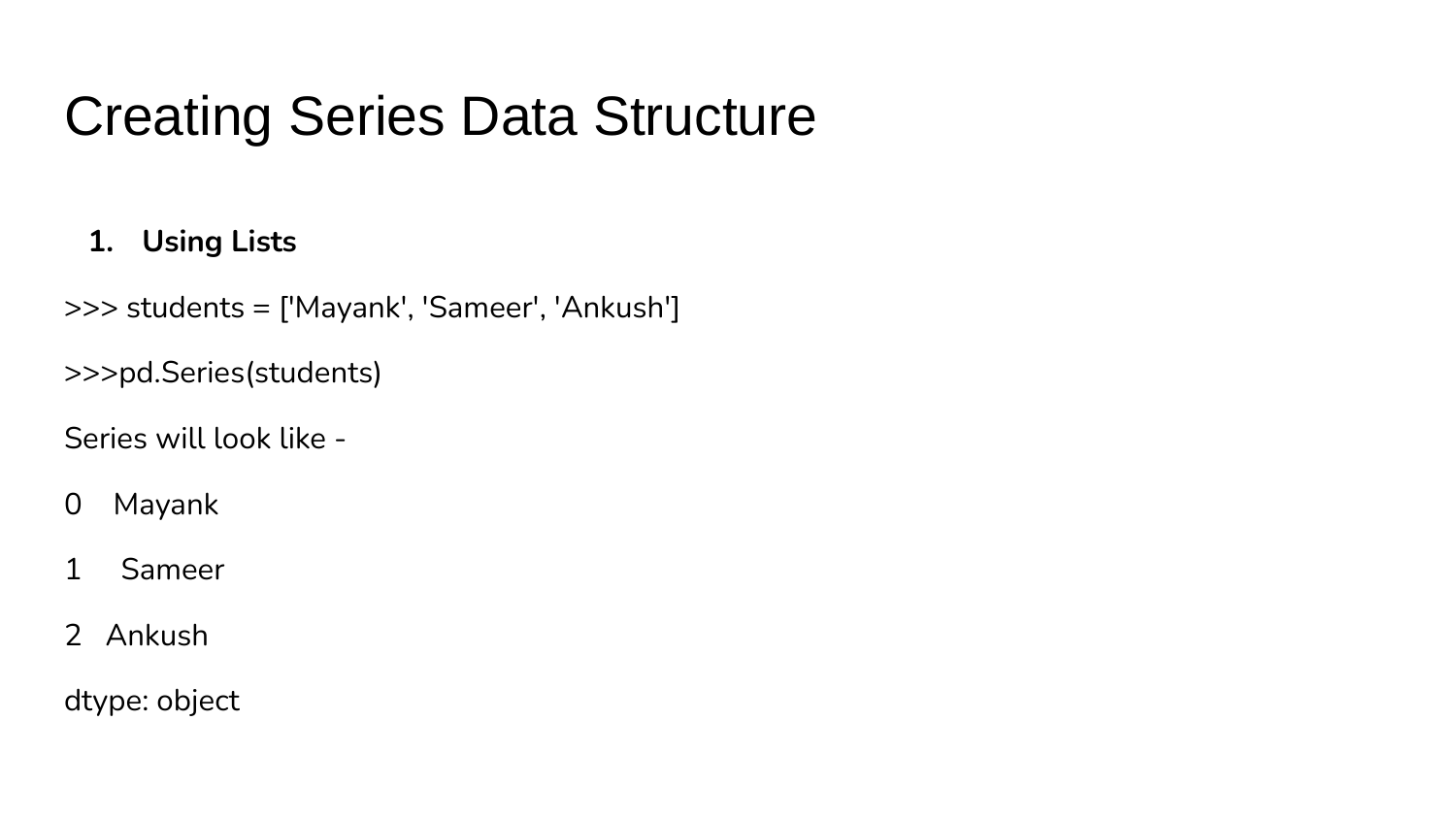

# Creating Series Data Structure
Using Lists
>>> students = ['Mayank', 'Sameer', 'Ankush']
>>>pd.Series(students)
Series will look like -
0    Mayank
1     Sameer
2   Ankush
dtype: object